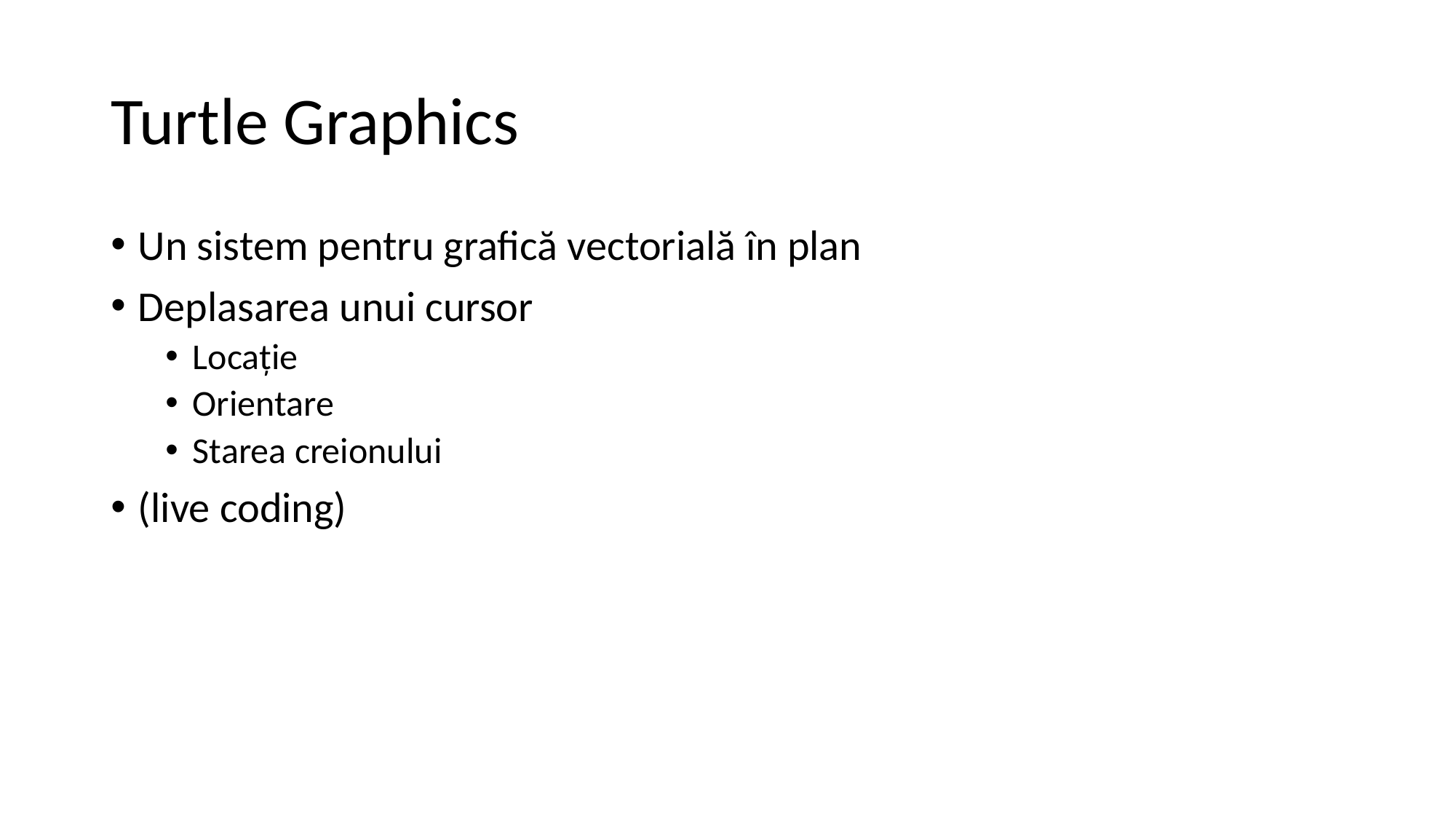

# Turtle Graphics
Un sistem pentru grafică vectorială în plan
Deplasarea unui cursor
Locație
Orientare
Starea creionului
(live coding)